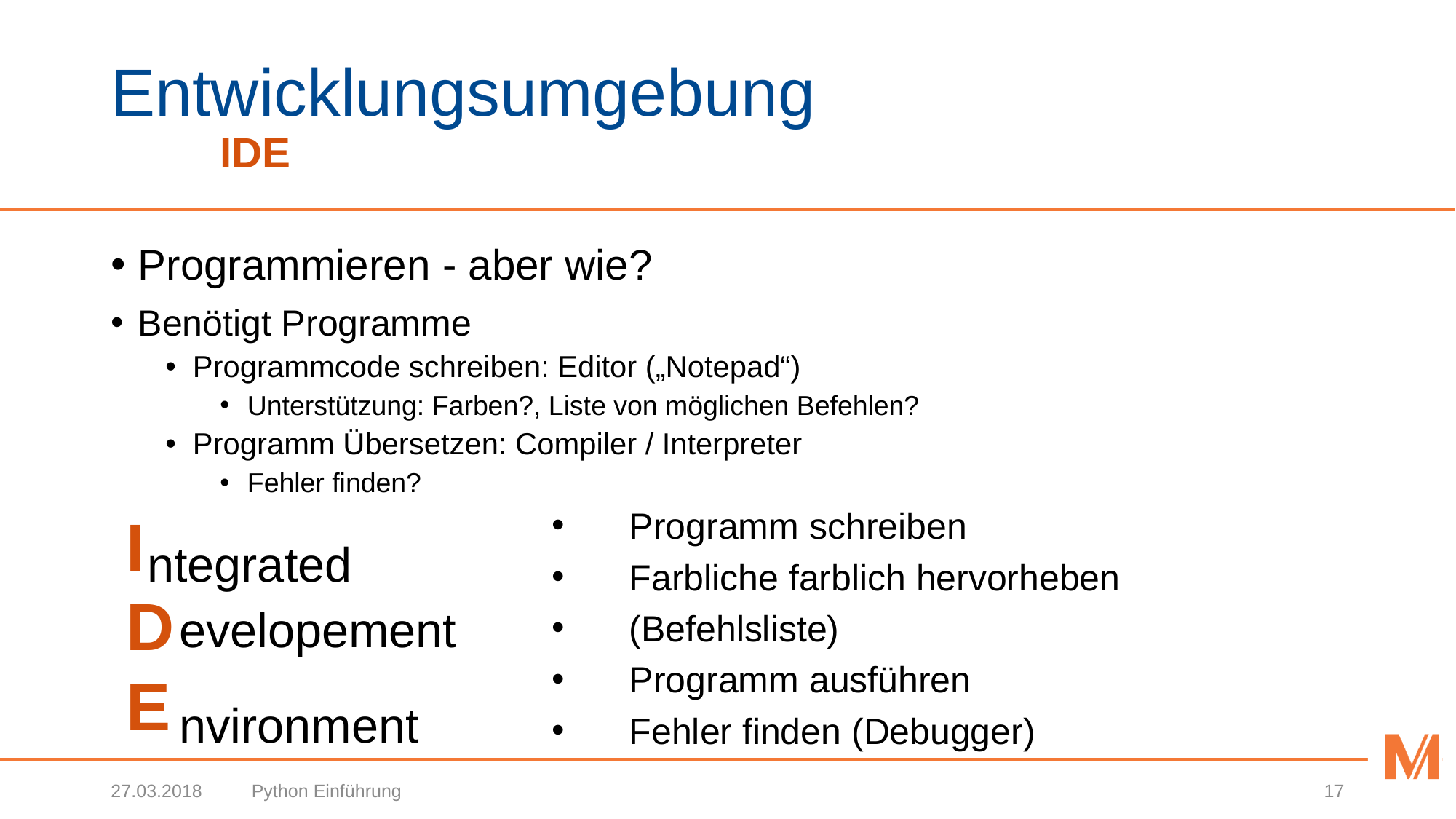

# Entwicklungsumgebung IDE
Programmieren - aber wie?
Benötigt Programme
Programmcode schreiben: Editor („Notepad“)
Unterstützung: Farben?, Liste von möglichen Befehlen?
Programm Übersetzen: Compiler / Interpreter
Fehler finden?

Programm schreiben
Farbliche farblich hervorheben
(Befehlsliste)
Programm ausführen
Fehler finden (Debugger)
ntegrated
evelopement
nvironment
I
D
E
27.03.2018
Python Einführung
17